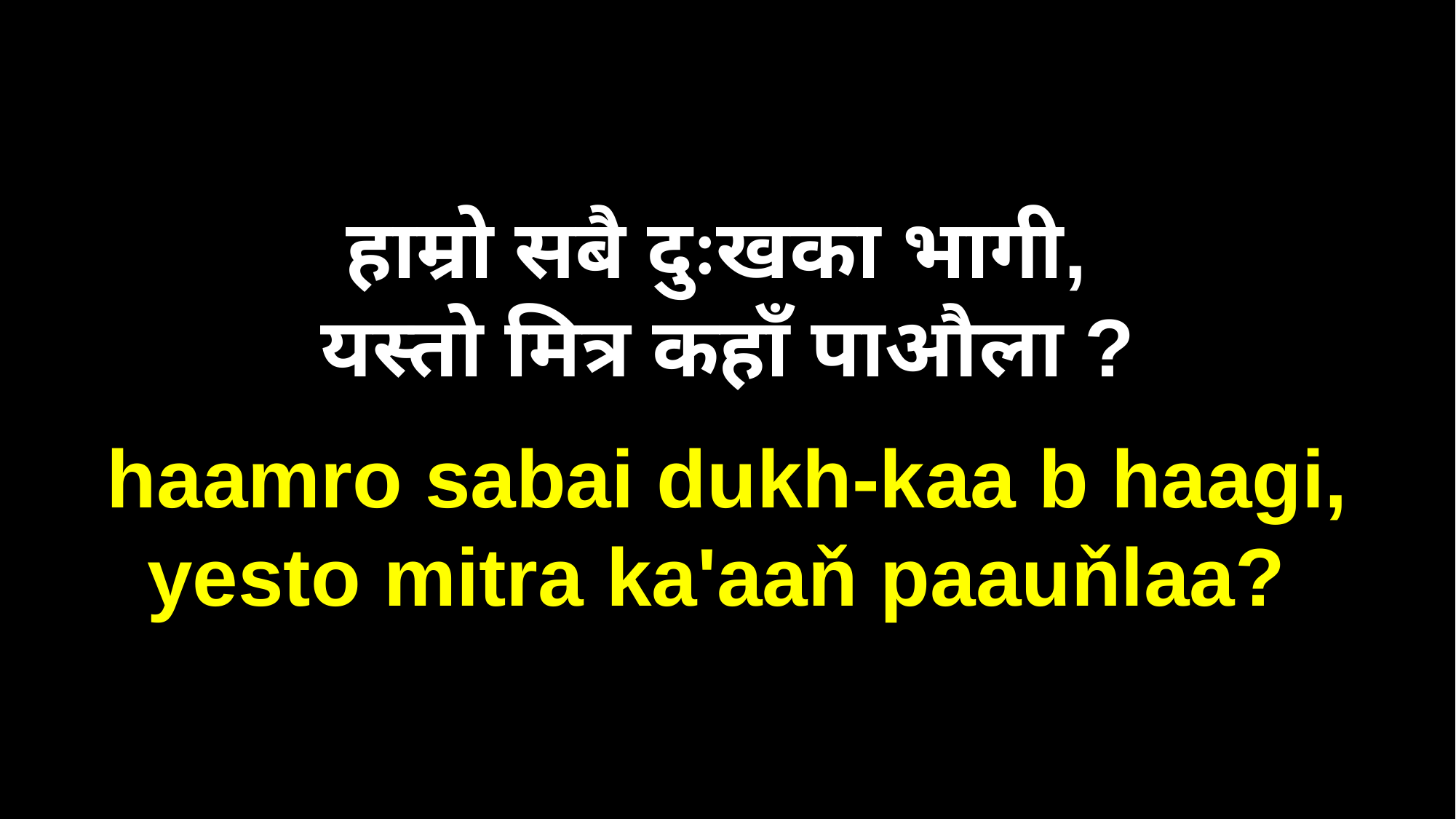

हाम्रो सबै दुःखका भागी,
यस्तो मित्र कहाँ पाऔला ?

haamro sabai dukh-kaa b haagi,
yesto mitra ka'aaň paauňlaa?